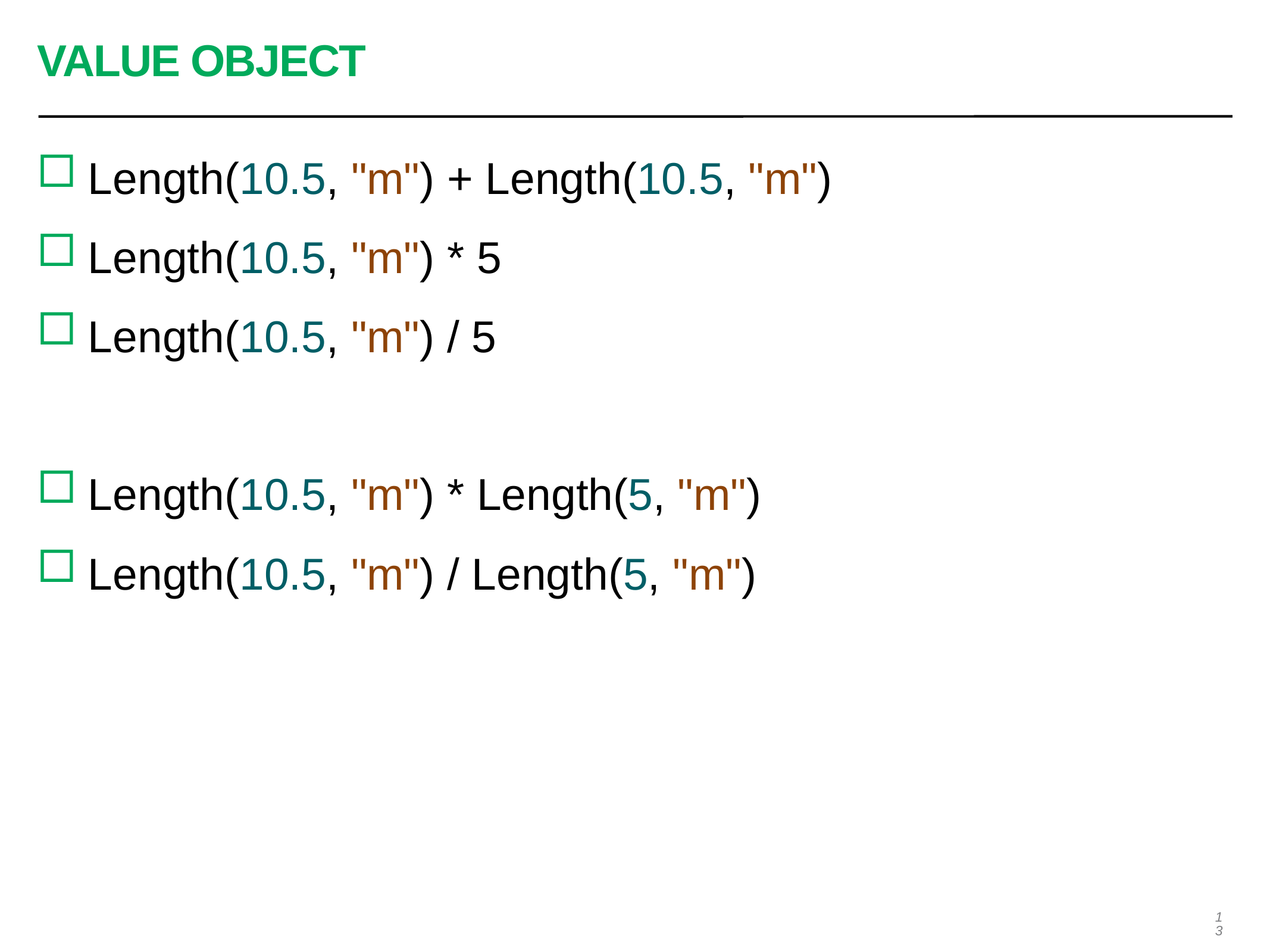

# Value Object
Length(10.5, "m") + Length(10.5, "m")
Length(10.5, "m") * 5
Length(10.5, "m") / 5

Length(10.5, "m") * Length(5, "m")
Length(10.5, "m") / Length(5, "m")

13